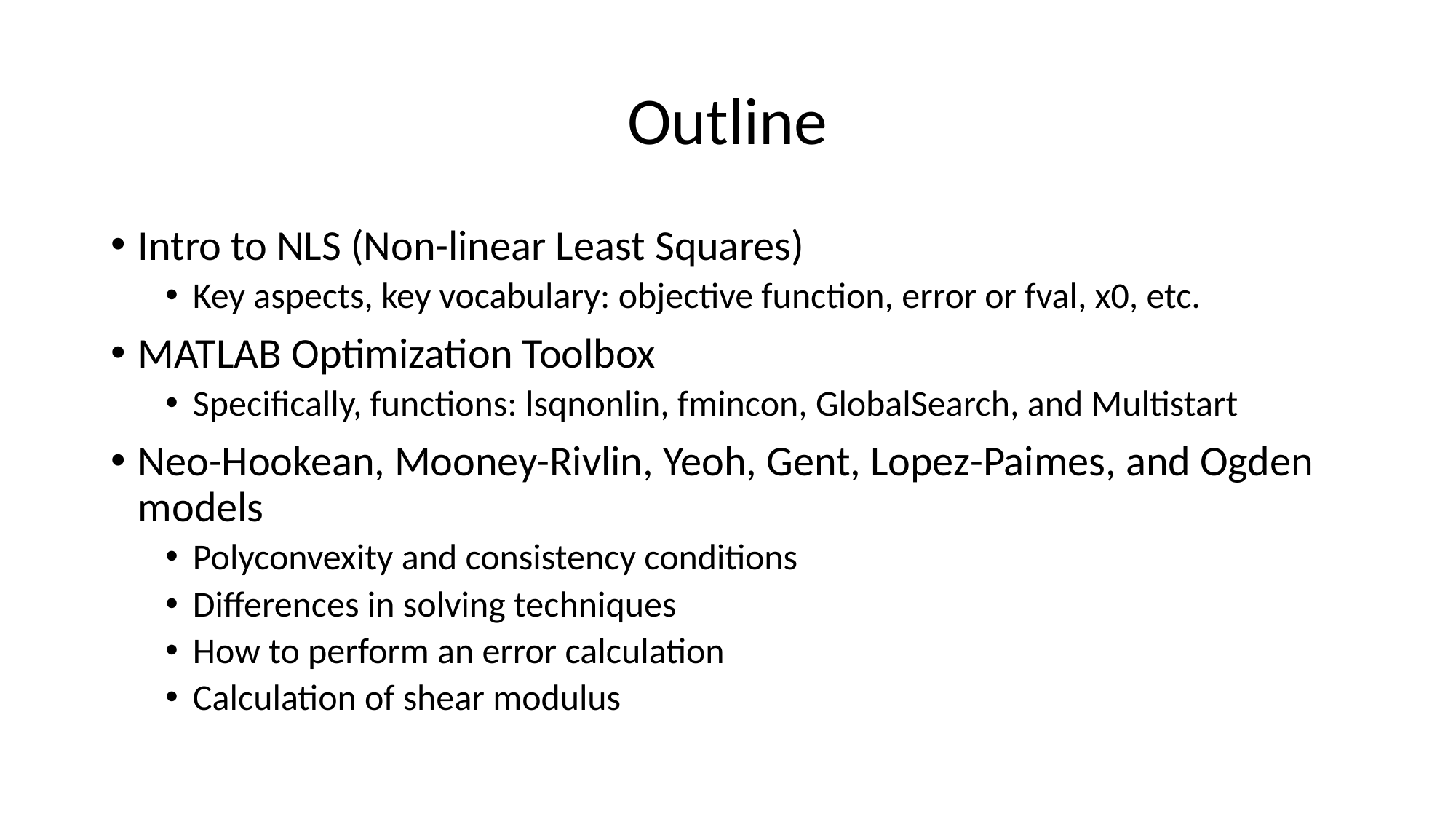

# Outline
Intro to NLS (Non-linear Least Squares)
Key aspects, key vocabulary: objective function, error or fval, x0, etc.
MATLAB Optimization Toolbox
Specifically, functions: lsqnonlin, fmincon, GlobalSearch, and Multistart
Neo-Hookean, Mooney-Rivlin, Yeoh, Gent, Lopez-Paimes, and Ogden models
Polyconvexity and consistency conditions
Differences in solving techniques
How to perform an error calculation
Calculation of shear modulus